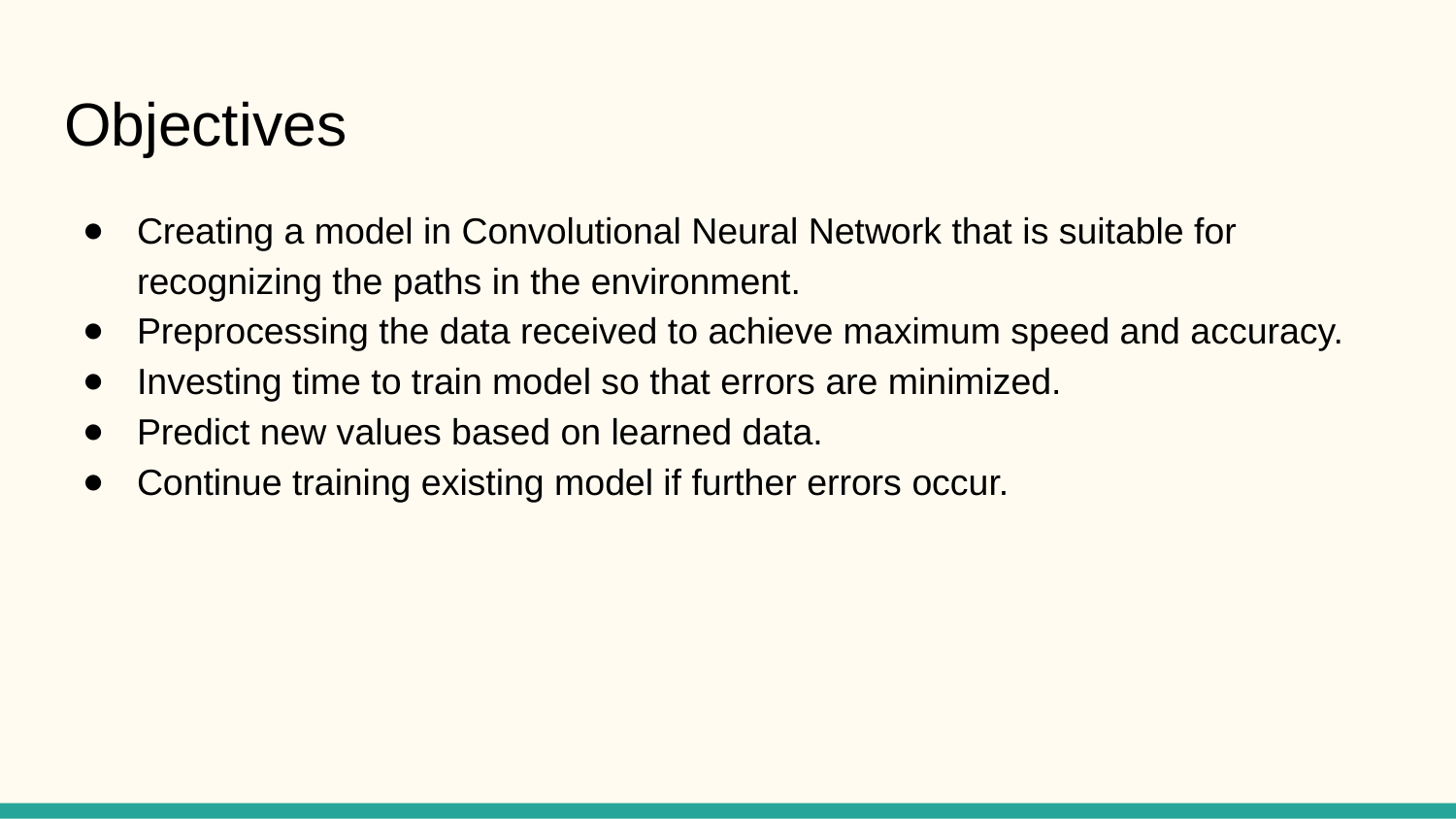

# Objectives
Creating a model in Convolutional Neural Network that is suitable for recognizing the paths in the environment.
Preprocessing the data received to achieve maximum speed and accuracy.
Investing time to train model so that errors are minimized.
Predict new values based on learned data.
Continue training existing model if further errors occur.